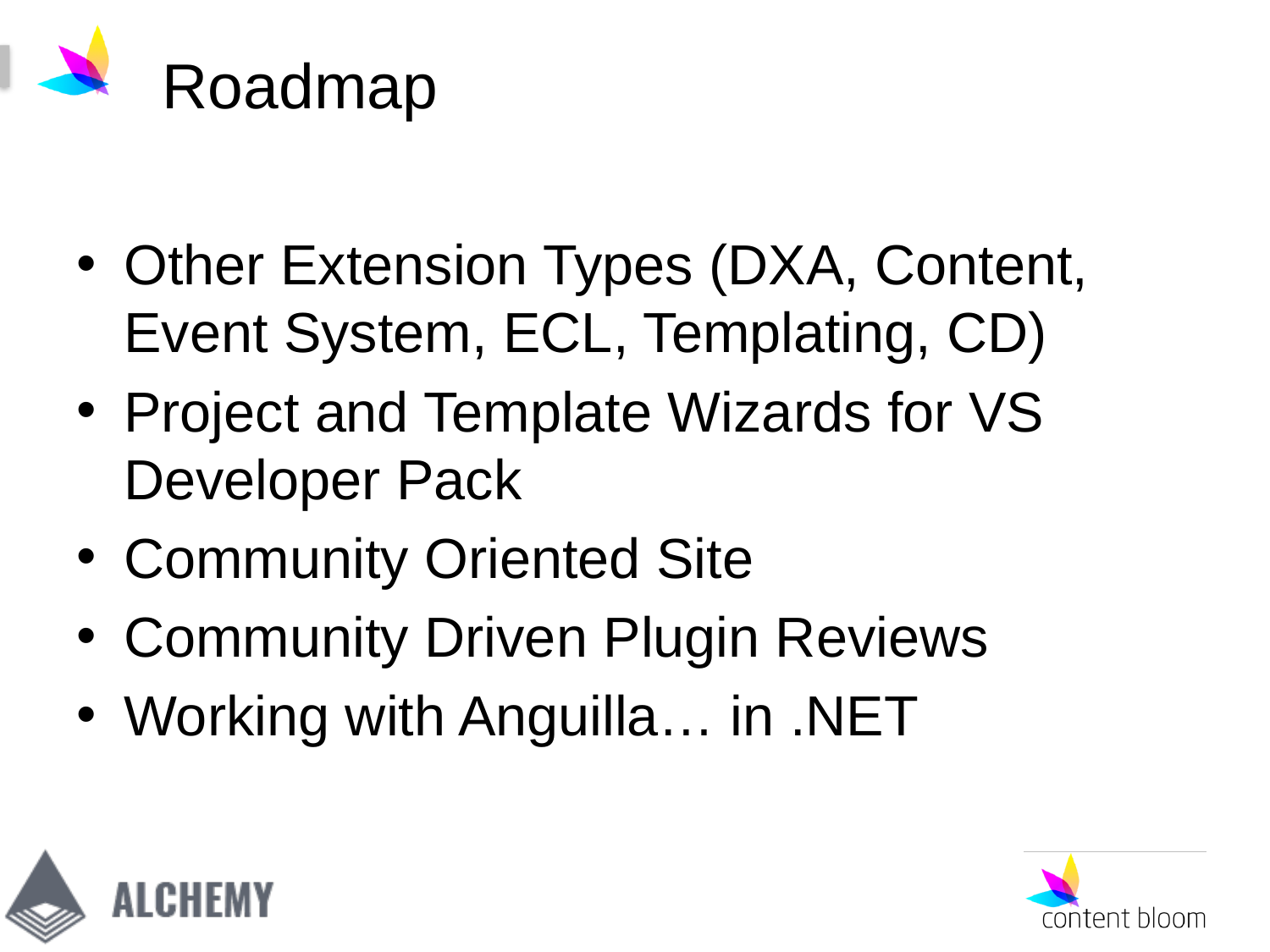

# Roadmap
Other Extension Types (DXA, Content, Event System, ECL, Templating, CD)
Project and Template Wizards for VS Developer Pack
Community Oriented Site
Community Driven Plugin Reviews
Working with Anguilla… in .NET